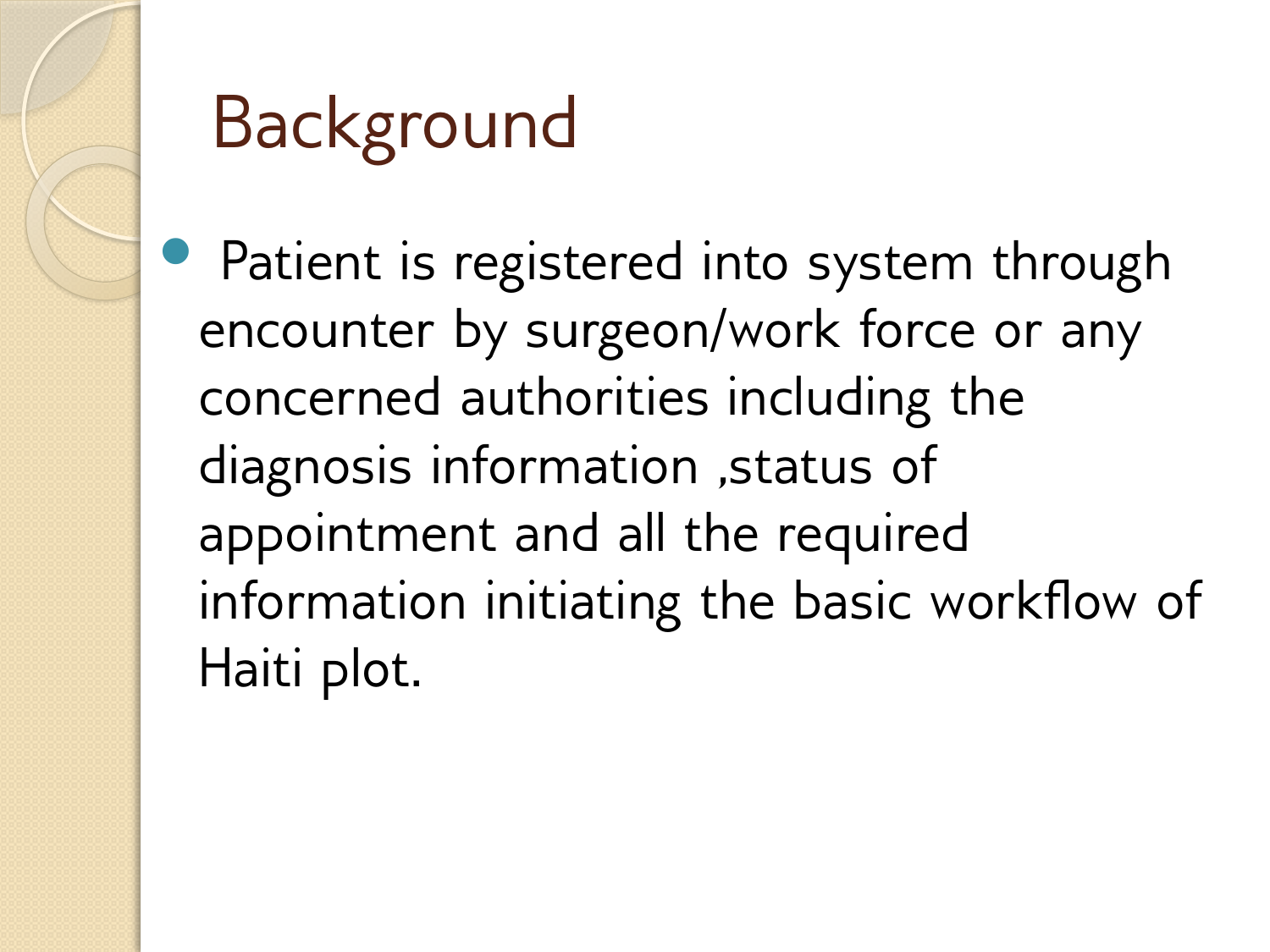

# Background
 Patient is registered into system through encounter by surgeon/work force or any concerned authorities including the diagnosis information ,status of appointment and all the required information initiating the basic workflow of Haiti plot.